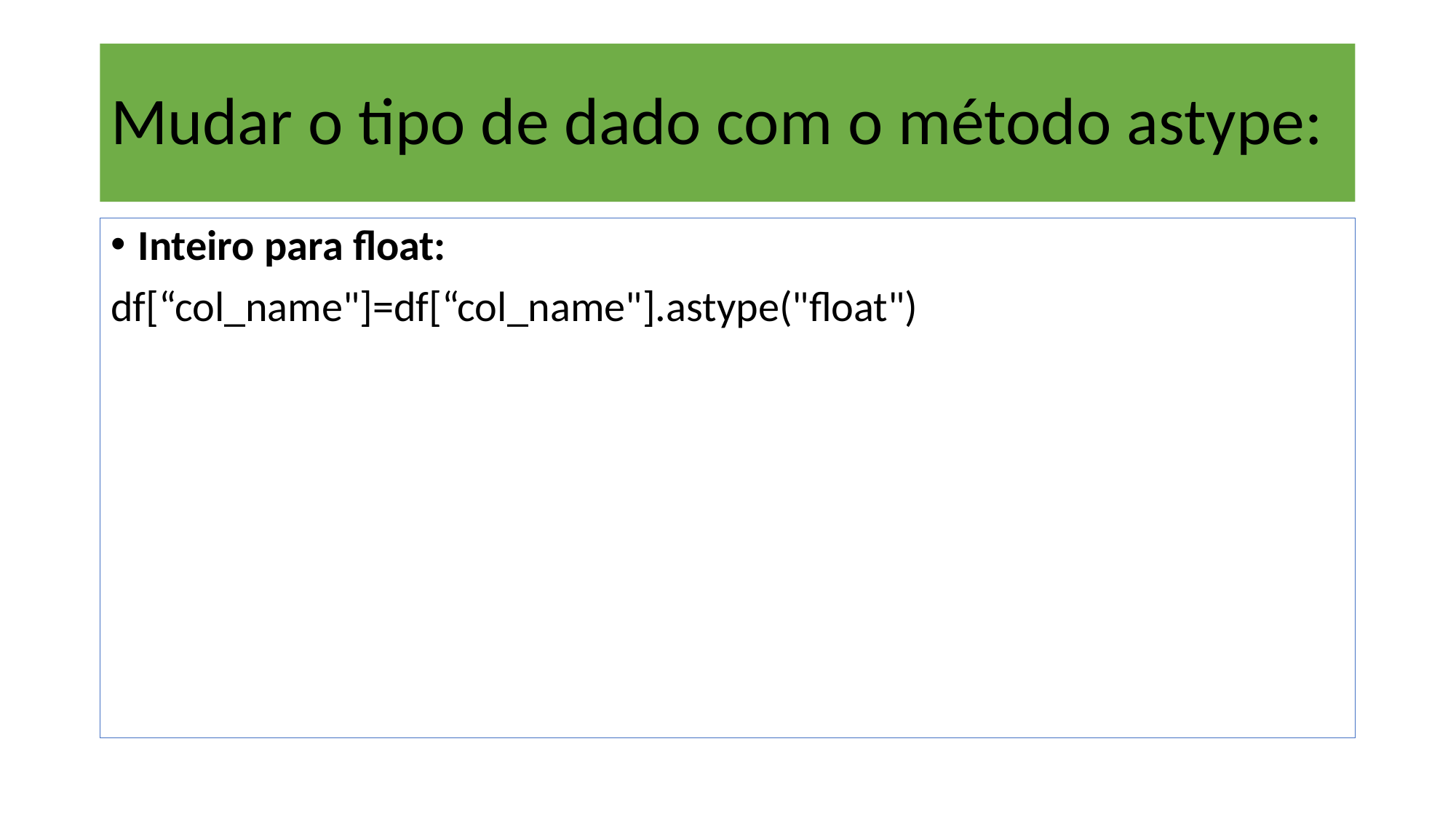

# Mudar o tipo de dado com o método astype:
Inteiro para float:
df[“col_name"]=df[“col_name"].astype("float")